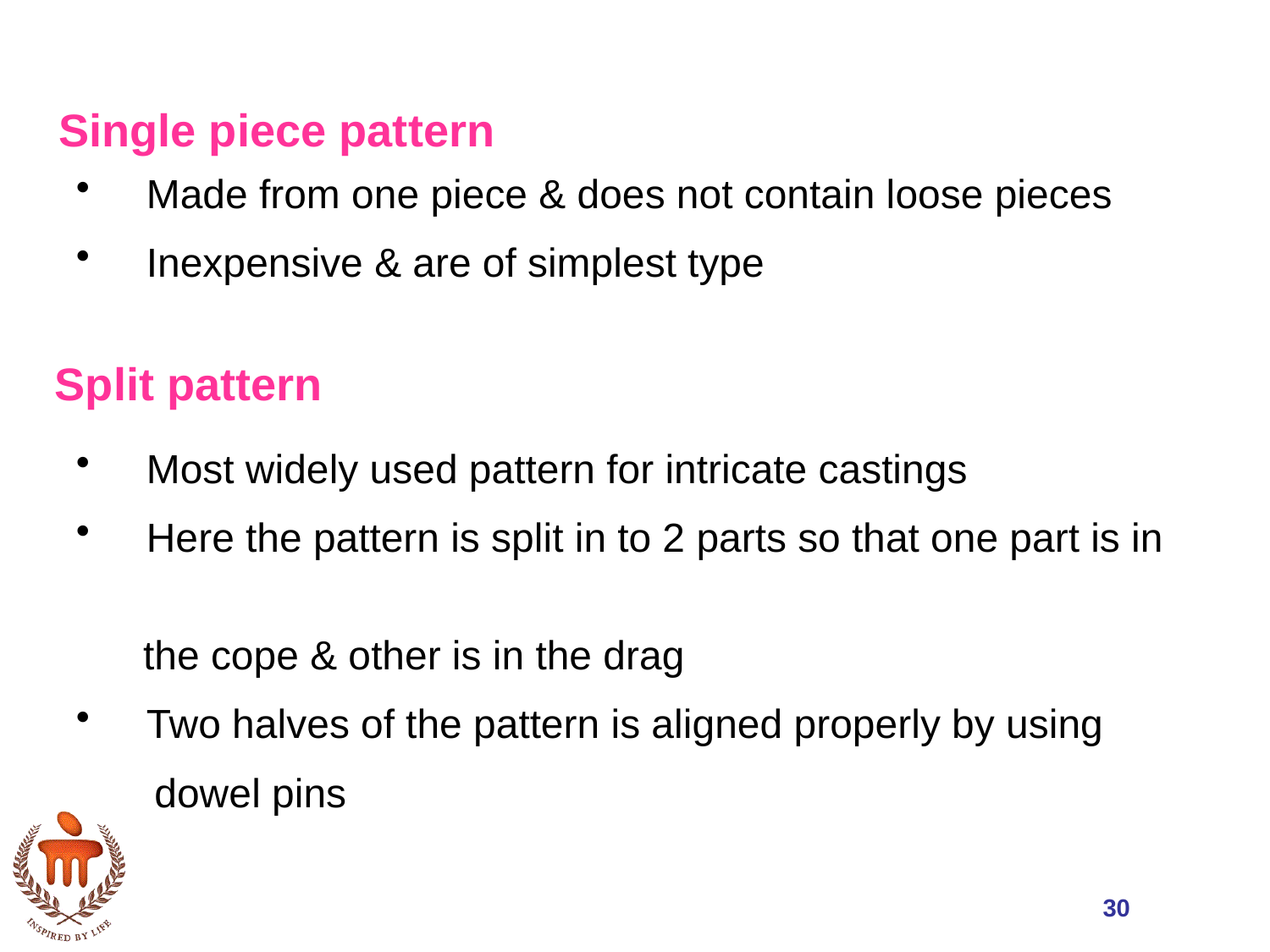

Single piece pattern
     Made from one piece & does not contain loose pieces
     Inexpensive & are of simplest type
Split pattern
     Most widely used pattern for intricate castings
     Here the pattern is split in to 2 parts so that one part is in
      the cope & other is in the drag
     Two halves of the pattern is aligned properly by using
       dowel pins
30